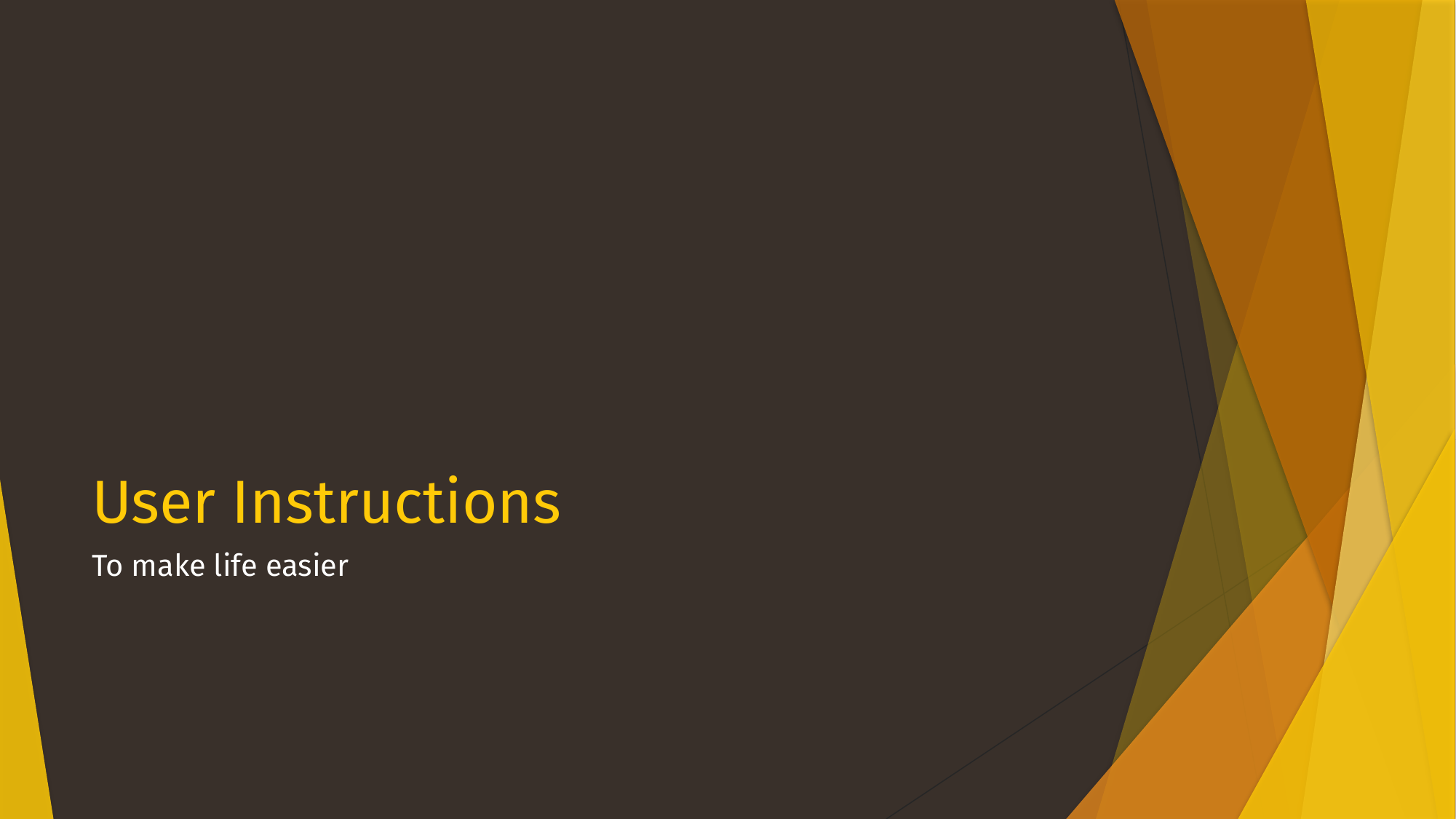

# User Instructions
To make life easier